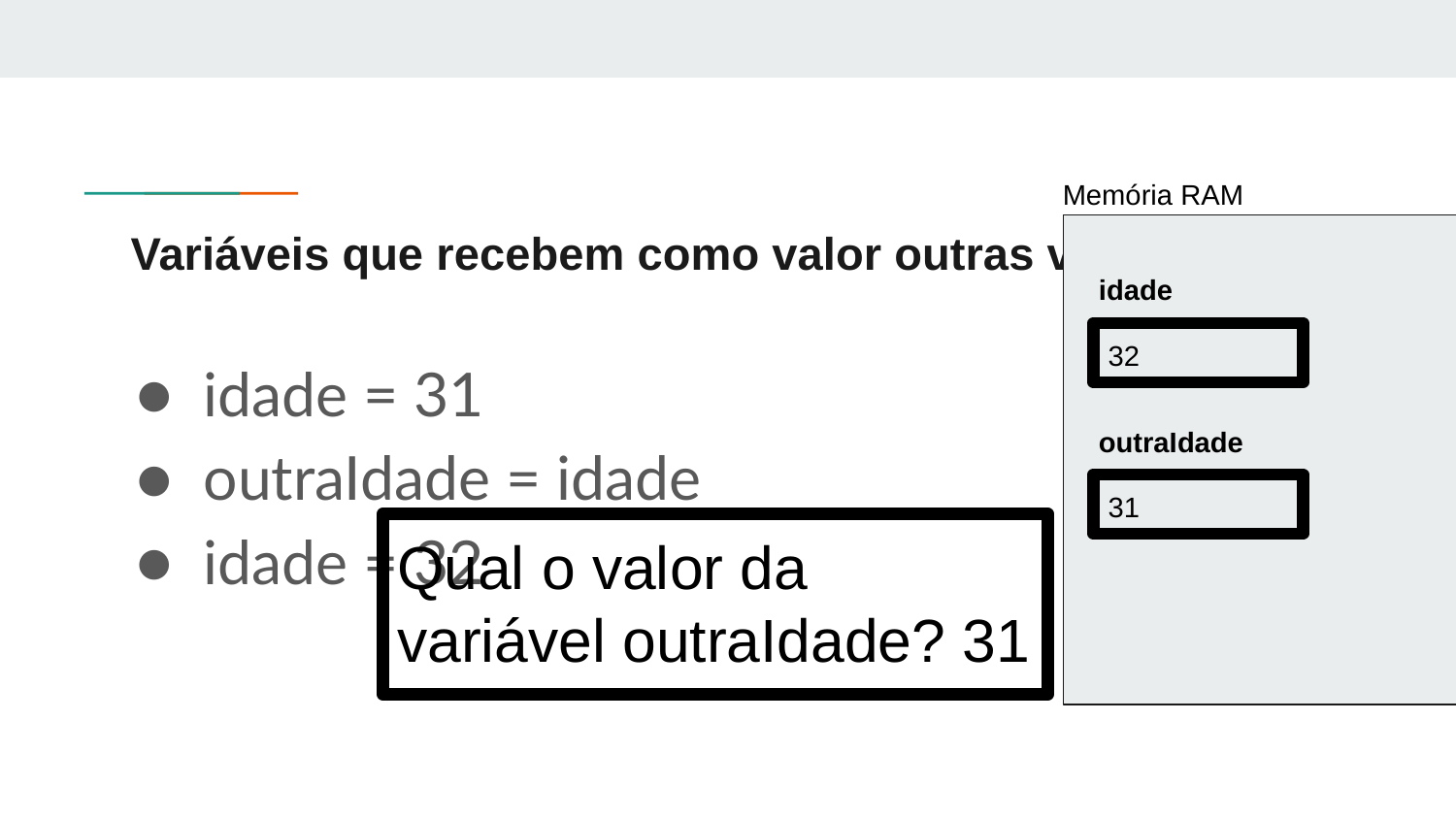

Memória RAM
# Variáveis que recebem como valor outras variáveis..

idade
32
idade = 31
outraIdade = idade
idade = 32
outraIdade
31
Qual o valor da variável outraIdade? 31